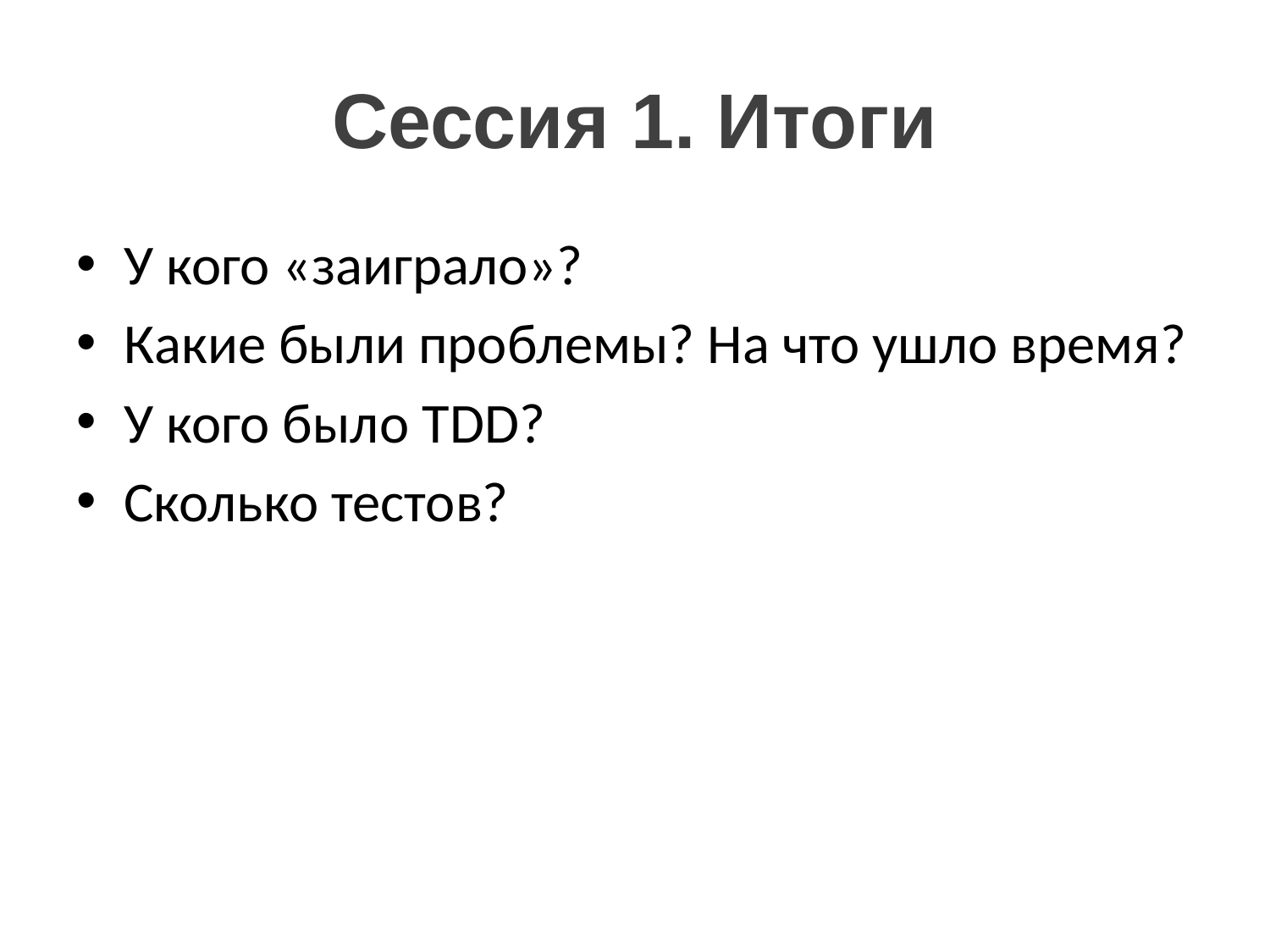

# Сессия 1. Итоги
У кого «заиграло»?
Какие были проблемы? На что ушло время?
У кого было TDD?
Сколько тестов?